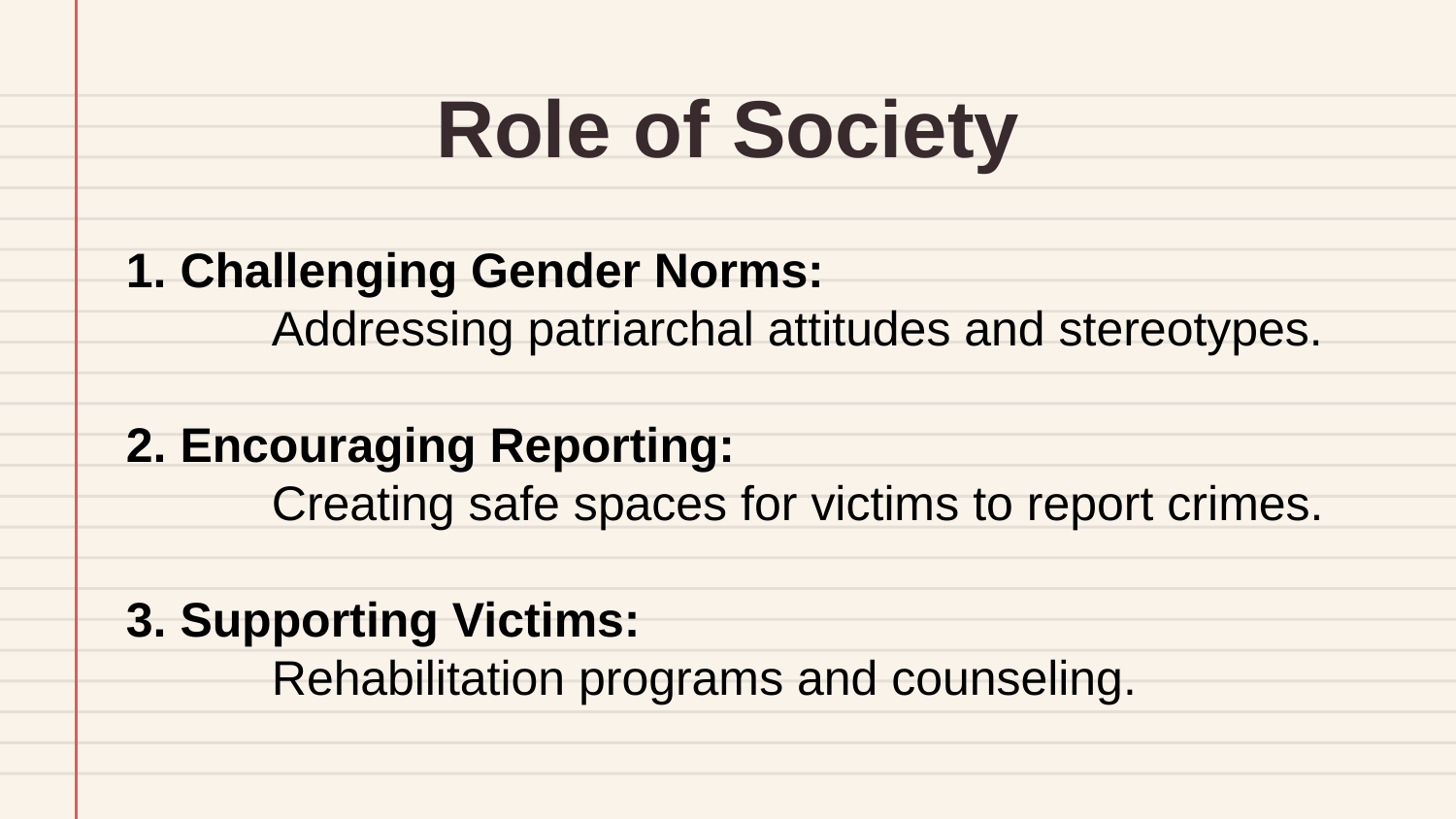

# Role of Society
1. Challenging Gender Norms:
	Addressing patriarchal attitudes and stereotypes.

2. Encouraging Reporting:
	Creating safe spaces for victims to report crimes.

3. Supporting Victims:
	Rehabilitation programs and counseling.